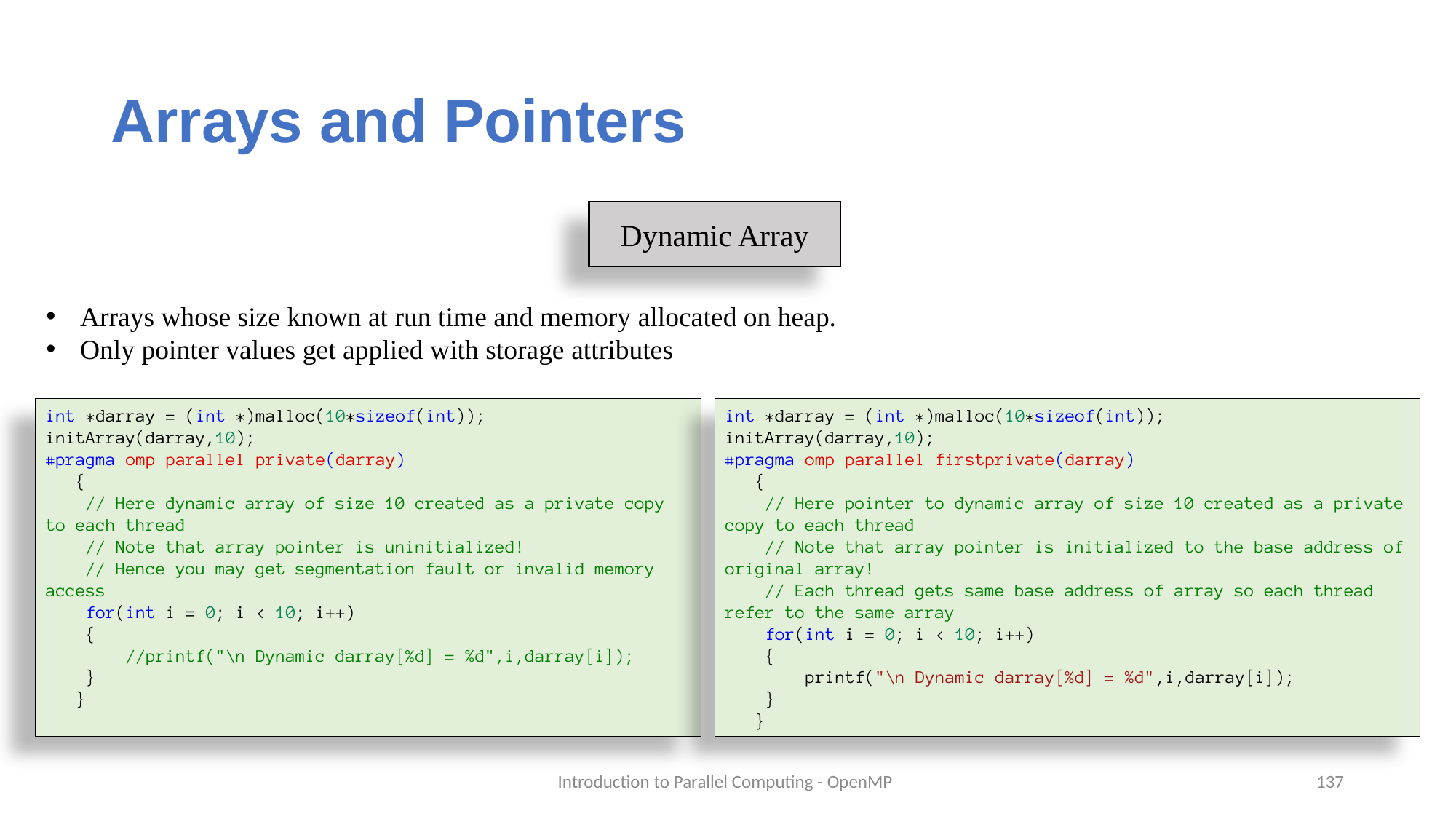

# Arrays and Pointers
Dynamic Array
Arrays whose size known at run time and memory allocated on heap.
Only pointer values get applied with storage attributes
int *darray = (int *)malloc(10*sizeof(int));
initArray(darray,10);
#pragma omp parallel private(darray)
   {
    // Here dynamic array of size 10 created as a private copy to each thread
    // Note that array pointer is uninitialized!
    // Hence you may get segmentation fault or invalid memory access
    for(int i = 0; i < 10; i++)
    {
        //printf("\n Dynamic darray[%d] = %d",i,darray[i]);
    }
   }

int *darray = (int *)malloc(10*sizeof(int));
initArray(darray,10);
#pragma omp parallel firstprivate(darray)
   {
    // Here pointer to dynamic array of size 10 created as a private copy to each thread
    // Note that array pointer is initialized to the base address of original array!
    // Each thread gets same base address of array so each thread refer to the same array
    for(int i = 0; i < 10; i++)
    {
        printf("\n Dynamic darray[%d] = %d",i,darray[i]);
    }
   }
Introduction to Parallel Computing - OpenMP
137